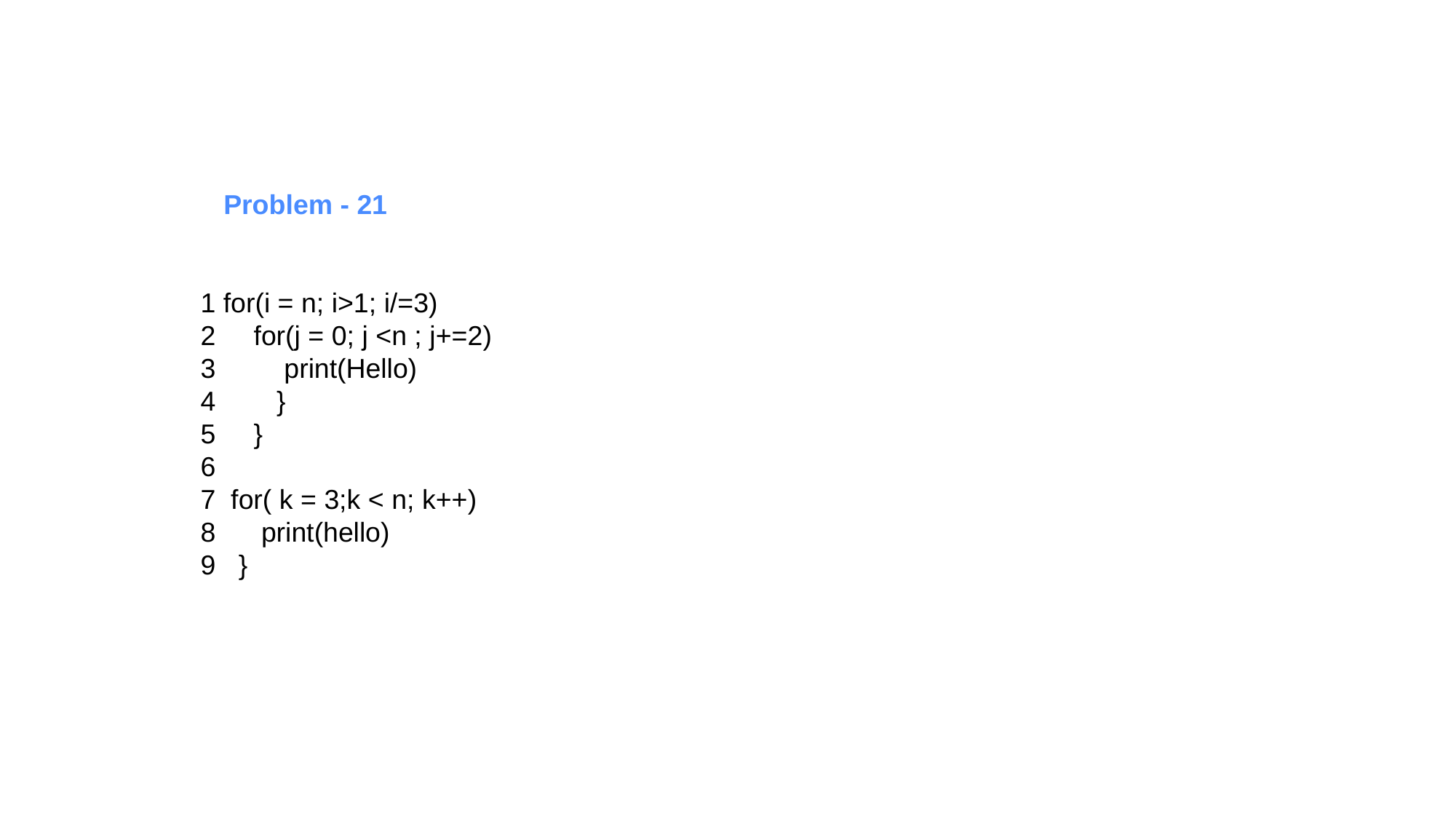

Problem - 21

1 for(i = n; i>1; i/=3)
2     for(j = 0; j <n ; j+=2)
3         print(Hello)
4        }
5     }
6
7  for( k = 3;k < n; k++)
8      print(hello)
9   }